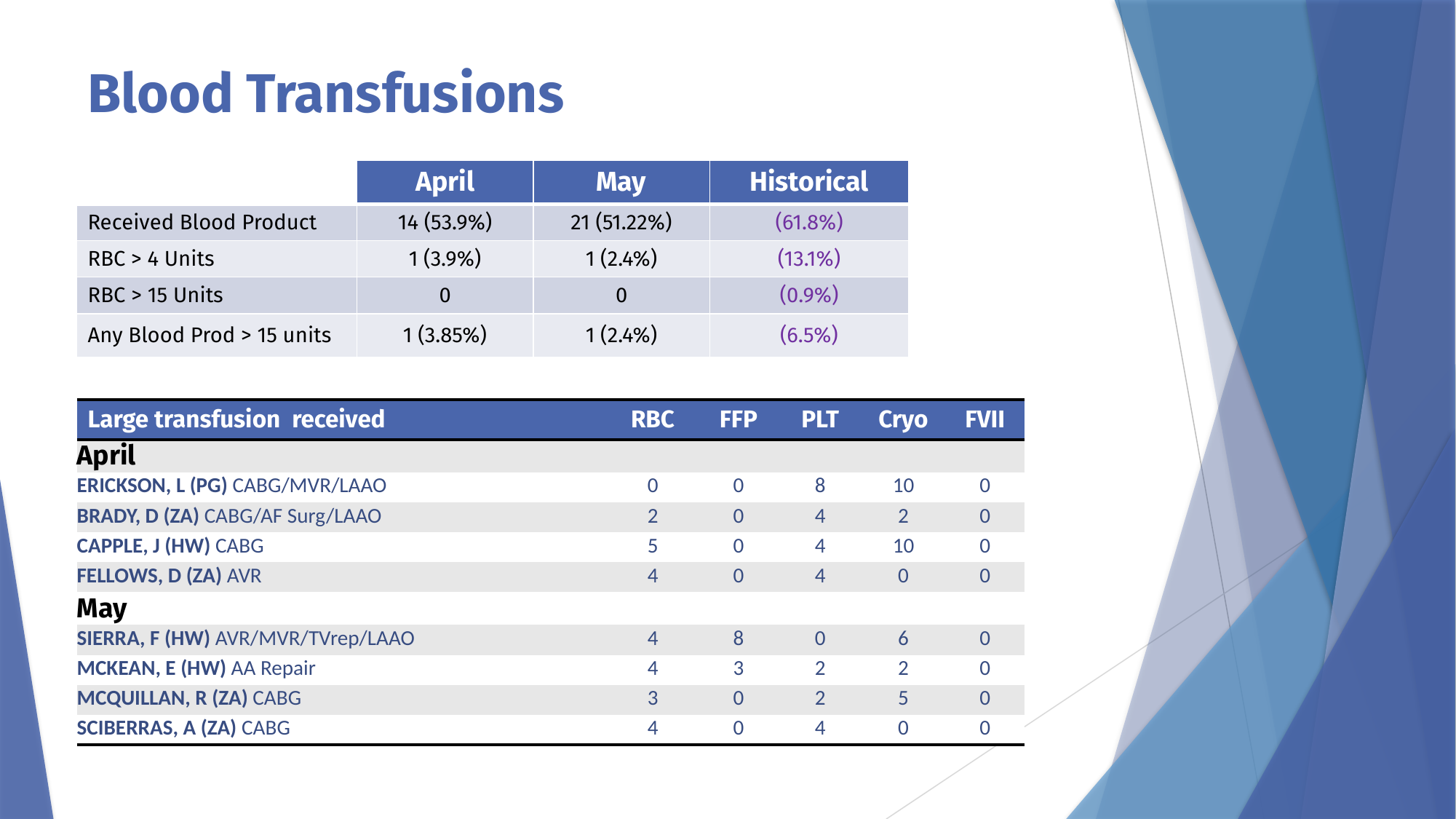

# Blood Transfusions
|  | April | May | Historical |
| --- | --- | --- | --- |
| Received Blood Product | 14 (53.9%) | 21 (51.22%) | (61.8%) |
| RBC > 4 Units | 1 (3.9%) | 1 (2.4%) | (13.1%) |
| RBC > 15 Units | 0 | 0 | (0.9%) |
| Any Blood Prod > 15 units | 1 (3.85%) | 1 (2.4%) | (6.5%) |
| Large transfusion received | RBC | FFP | PLT | Cryo | FVII |
| --- | --- | --- | --- | --- | --- |
| April |  |  |  |  |  |
| ERICKSON, L (PG) CABG/MVR/LAAO | 0 | 0 | 8 | 10 | 0 |
| BRADY, D (ZA) CABG/AF Surg/LAAO | 2 | 0 | 4 | 2 | 0 |
| CAPPLE, J (HW) CABG | 5 | 0 | 4 | 10 | 0 |
| FELLOWS, D (ZA) AVR | 4 | 0 | 4 | 0 | 0 |
| May |  |  |  |  |  |
| SIERRA, F (HW) AVR/MVR/TVrep/LAAO | 4 | 8 | 0 | 6 | 0 |
| MCKEAN, E (HW) AA Repair | 4 | 3 | 2 | 2 | 0 |
| MCQUILLAN, R (ZA) CABG | 3 | 0 | 2 | 5 | 0 |
| SCIBERRAS, A (ZA) CABG | 4 | 0 | 4 | 0 | 0 |